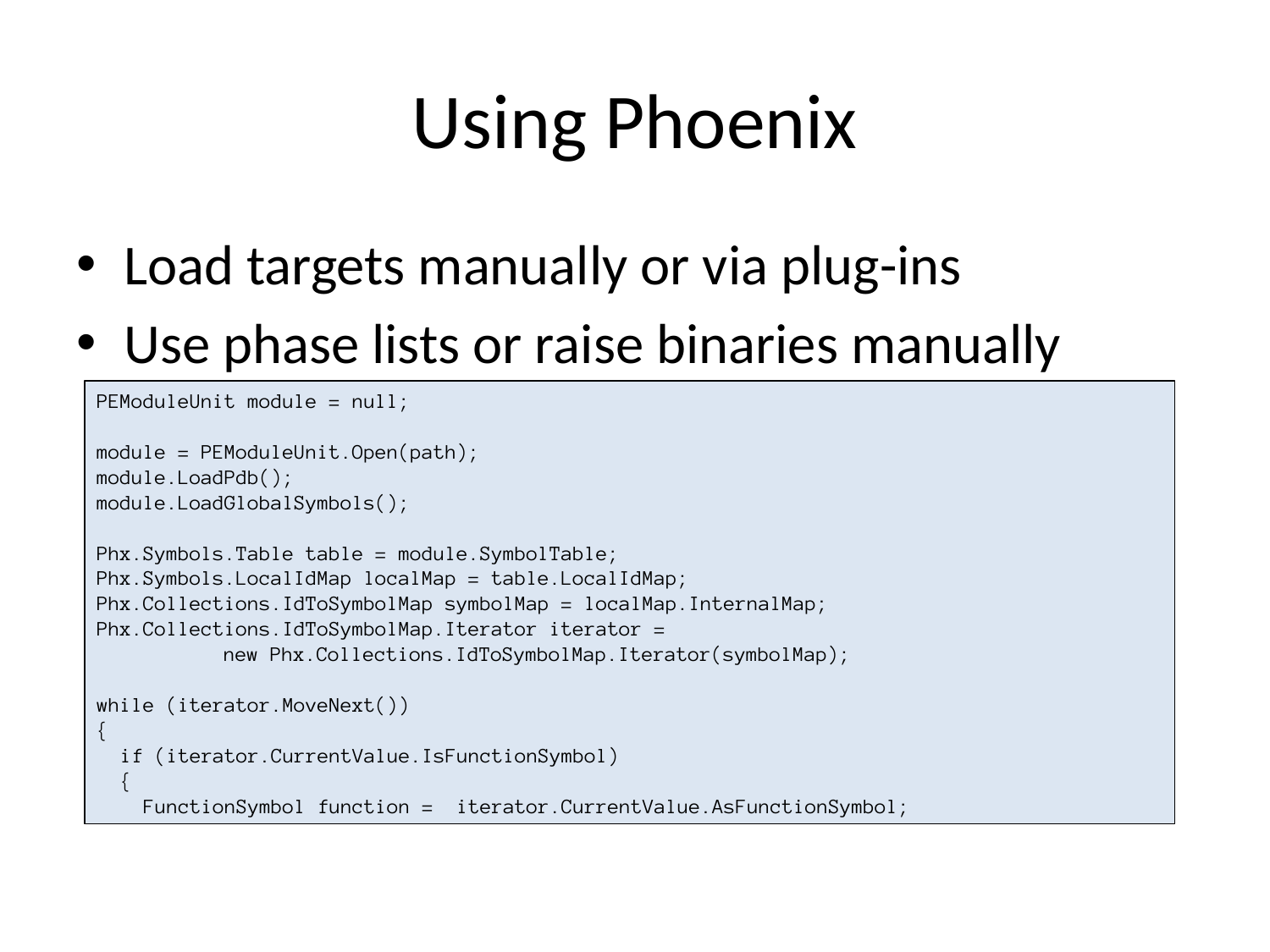

# Using Phoenix
Load targets manually or via plug-ins
Use phase lists or raise binaries manually

PEModuleUnit module = null;

module = PEModuleUnit.Open(path);
module.LoadPdb();
module.LoadGlobalSymbols();

Phx.Symbols.Table table = module.SymbolTable;
Phx.Symbols.LocalIdMap localMap = table.LocalIdMap;
Phx.Collections.IdToSymbolMap symbolMap = localMap.InternalMap;
Phx.Collections.IdToSymbolMap.Iterator iterator =
	new Phx.Collections.IdToSymbolMap.Iterator(symbolMap);

while (iterator.MoveNext())
{
  if (iterator.CurrentValue.IsFunctionSymbol)
  {
    FunctionSymbol function =  iterator.CurrentValue.AsFunctionSymbol;